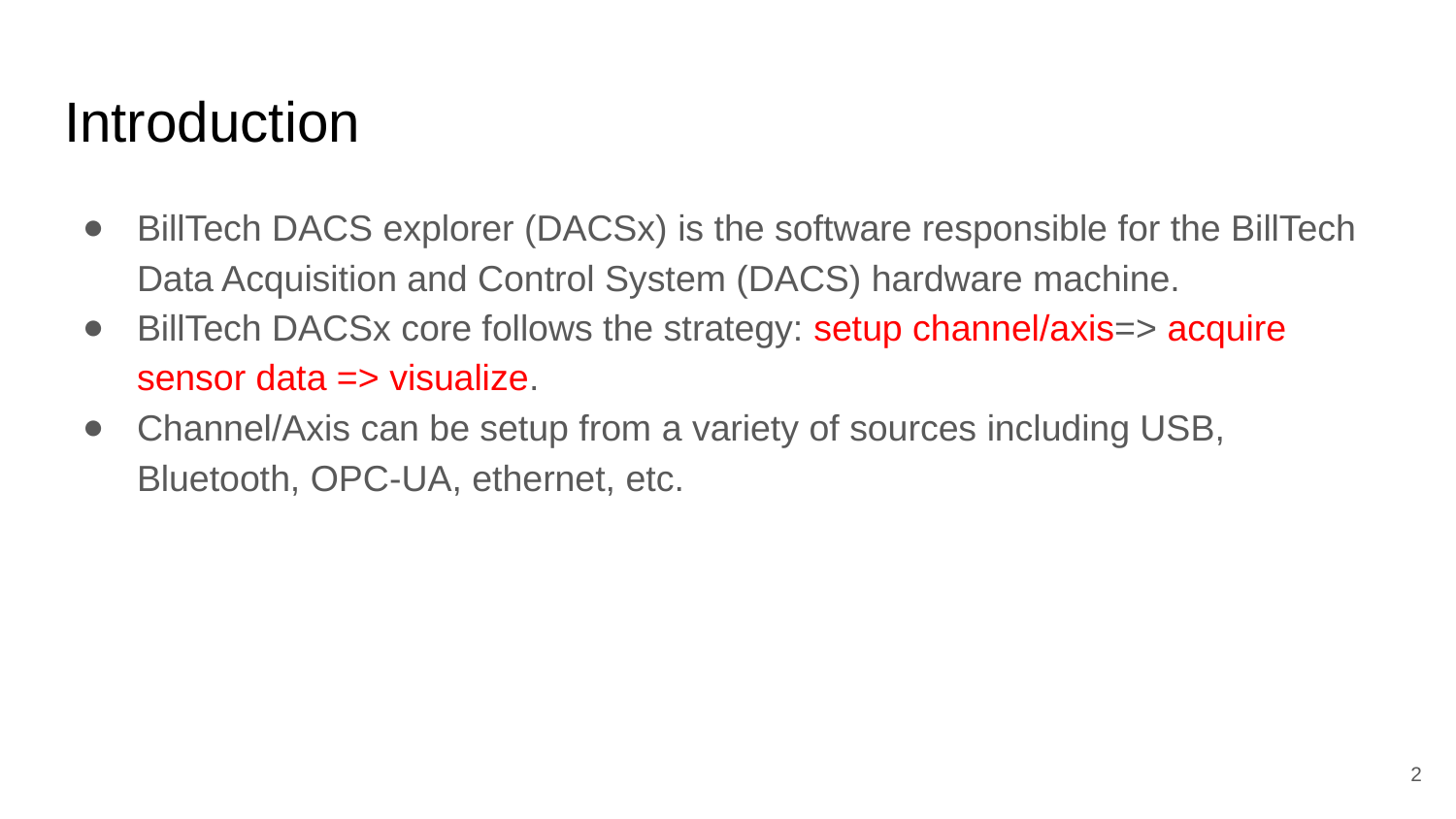

# Introduction
BillTech DACS explorer (DACSx) is the software responsible for the BillTech Data Acquisition and Control System (DACS) hardware machine.
BillTech DACSx core follows the strategy: setup channel/axis=> acquire sensor data => visualize.
Channel/Axis can be setup from a variety of sources including USB, Bluetooth, OPC-UA, ethernet, etc.
2